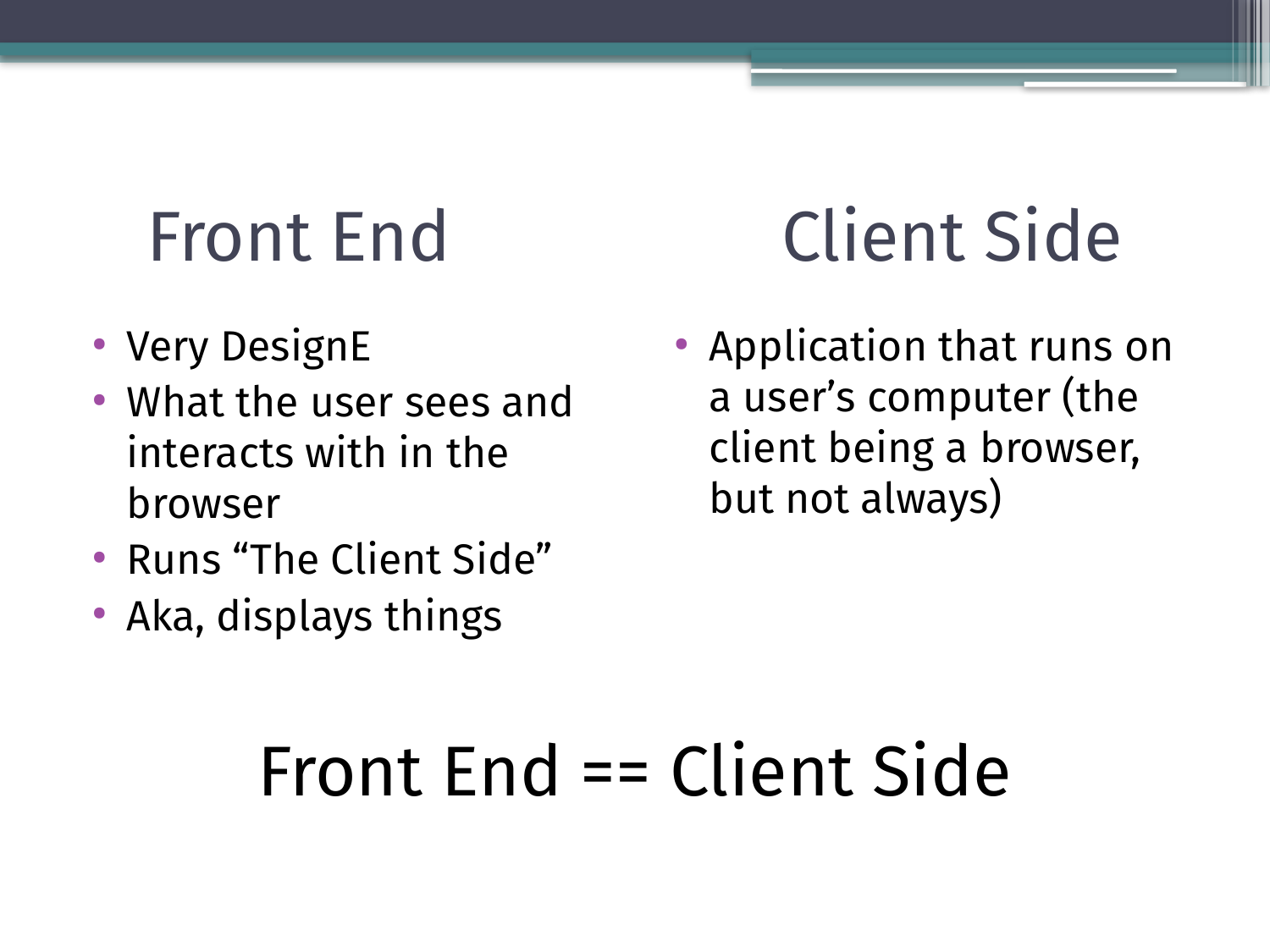

# Front End			Client Side
Very DesignE
What the user sees and interacts with in the browser
Runs “The Client Side”
Aka, displays things
Application that runs on a user’s computer (the client being a browser, but not always)
Front End == Client Side